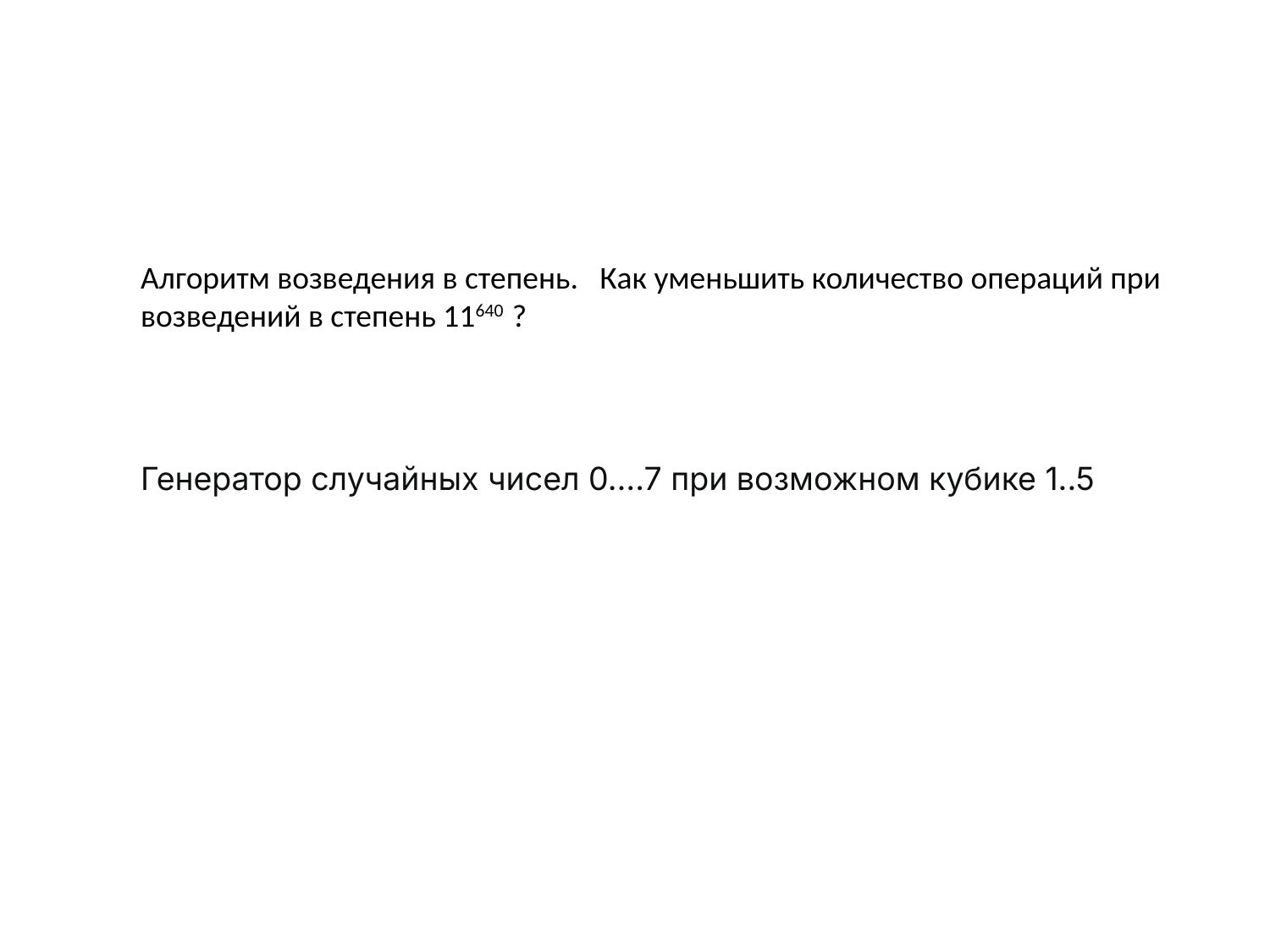

Алгоритм возведения в степень.   Как уменьшить количество операций при возведений в степень 11640  ?
Генератор случайных чисел 0….7 при возможном кубике 1..5